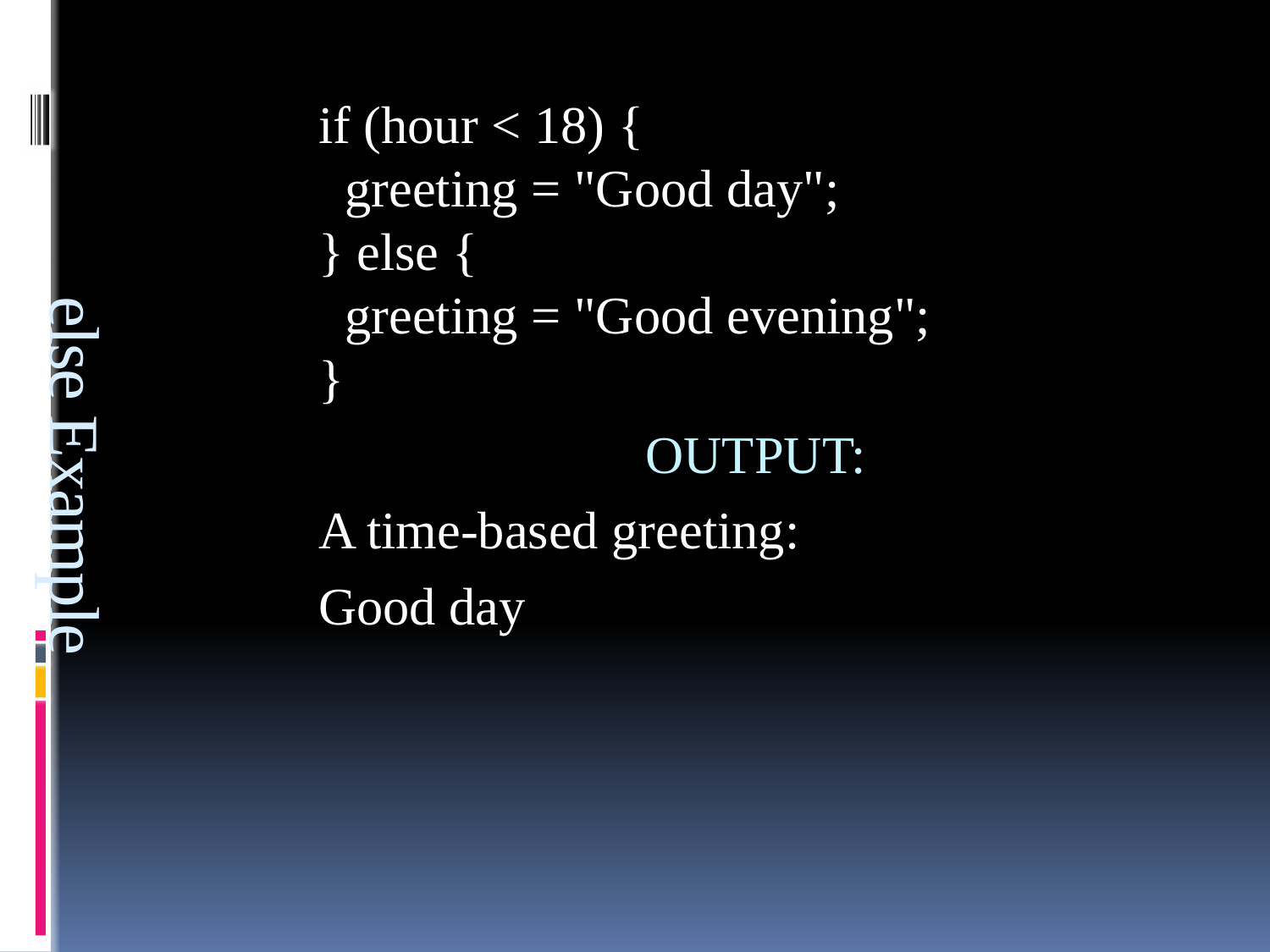

if (hour < 18) {
  greeting = "Good day";
} else {
  greeting = "Good evening";
}
OUTPUT:
A time-based greeting:
Good day
# else Example